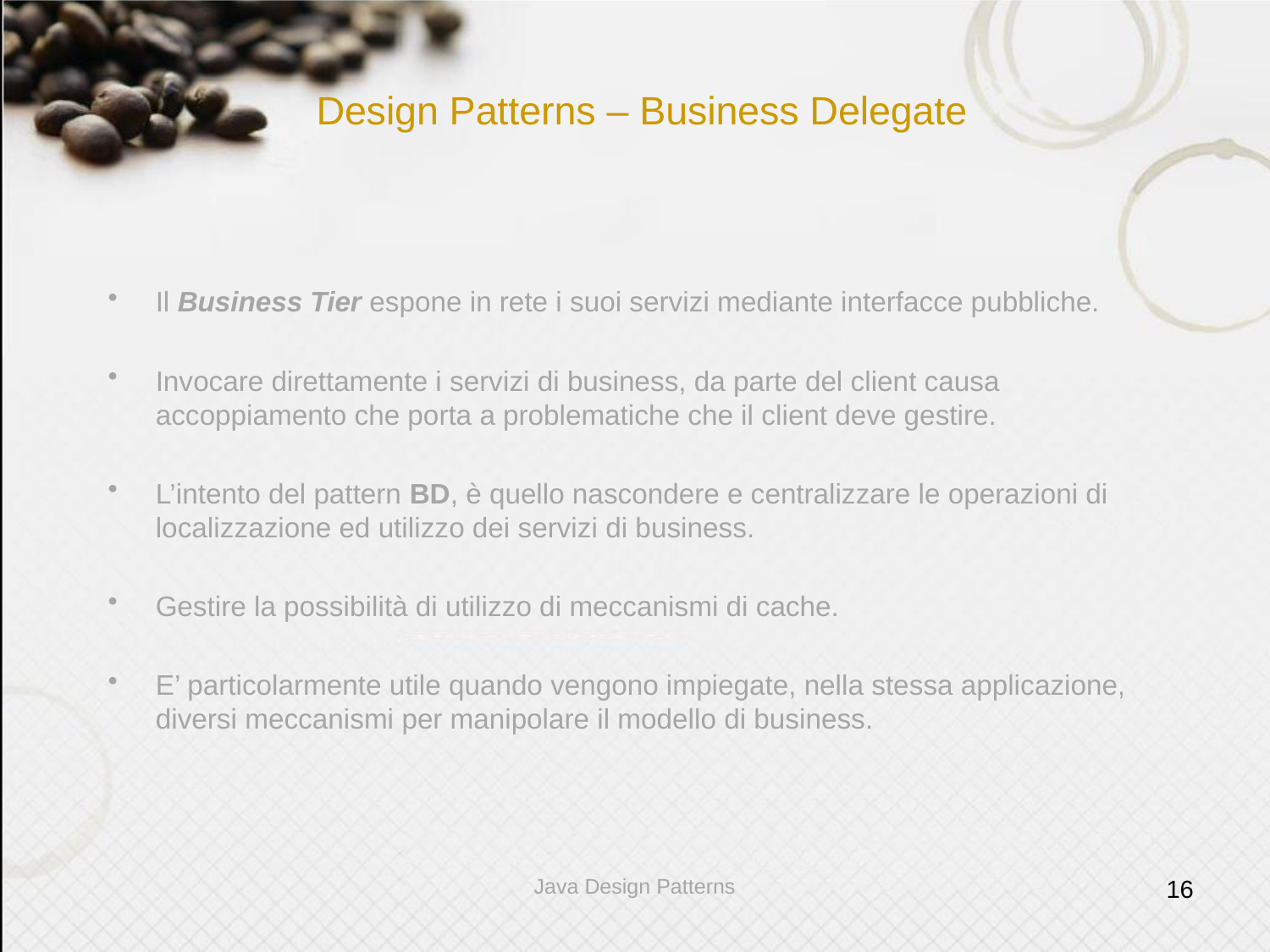

# Design Patterns – Business Delegate
Il Business Tier espone in rete i suoi servizi mediante interfacce pubbliche.

Invocare direttamente i servizi di business, da parte del client causa accoppiamento che porta a problematiche che il client deve gestire.

L’intento del pattern BD, è quello nascondere e centralizzare le operazioni di localizzazione ed utilizzo dei servizi di business.

Gestire la possibilità di utilizzo di meccanismi di cache.

E’ particolarmente utile quando vengono impiegate, nella stessa applicazione, diversi meccanismi per manipolare il modello di business.
Java Design Patterns
16